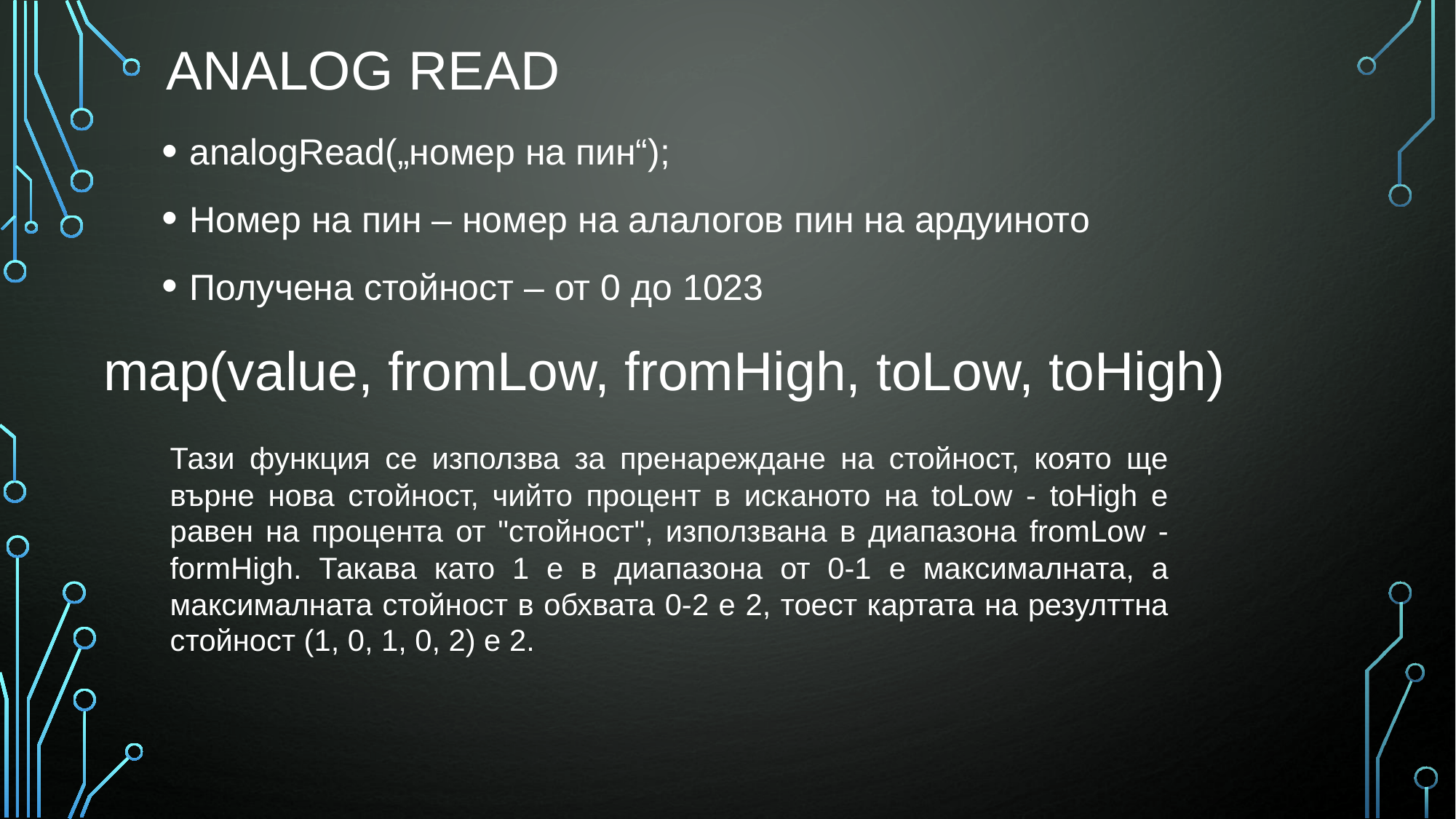

# Analog read
analogRead(„номер на пин“);
Номер на пин – номер на алалогов пин на ардуиното
Получена стойност – от 0 до 1023
map(value, fromLow, fromHigh, toLow, toHigh)
Тази функция се използва за пренареждане на стойност, която ще върне нова стойност, чийто процент в исканото на toLow - toHigh е равен на процента от "стойност", използвана в диапазона fromLow - formHigh. Такава като 1 е в диапазона от 0-1 e максималната, а максималната стойност в обхвата 0-2 е 2, тоест картата на резулттна стойност (1, 0, 1, 0, 2) е 2.